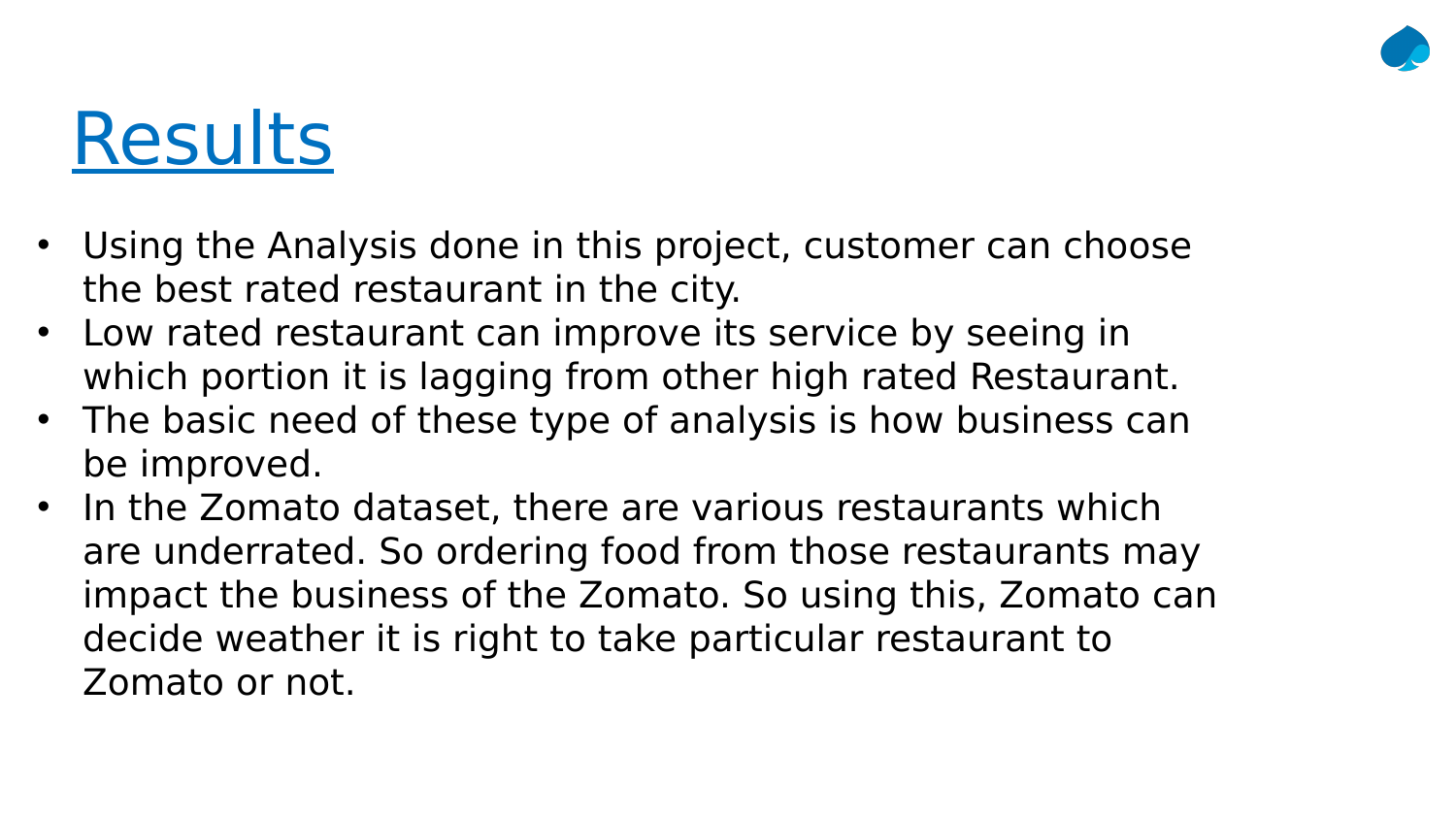

# Results
Using the Analysis done in this project, customer can choose the best rated restaurant in the city.
Low rated restaurant can improve its service by seeing in which portion it is lagging from other high rated Restaurant.
The basic need of these type of analysis is how business can be improved.
In the Zomato dataset, there are various restaurants which are underrated. So ordering food from those restaurants may impact the business of the Zomato. So using this, Zomato can decide weather it is right to take particular restaurant to Zomato or not.